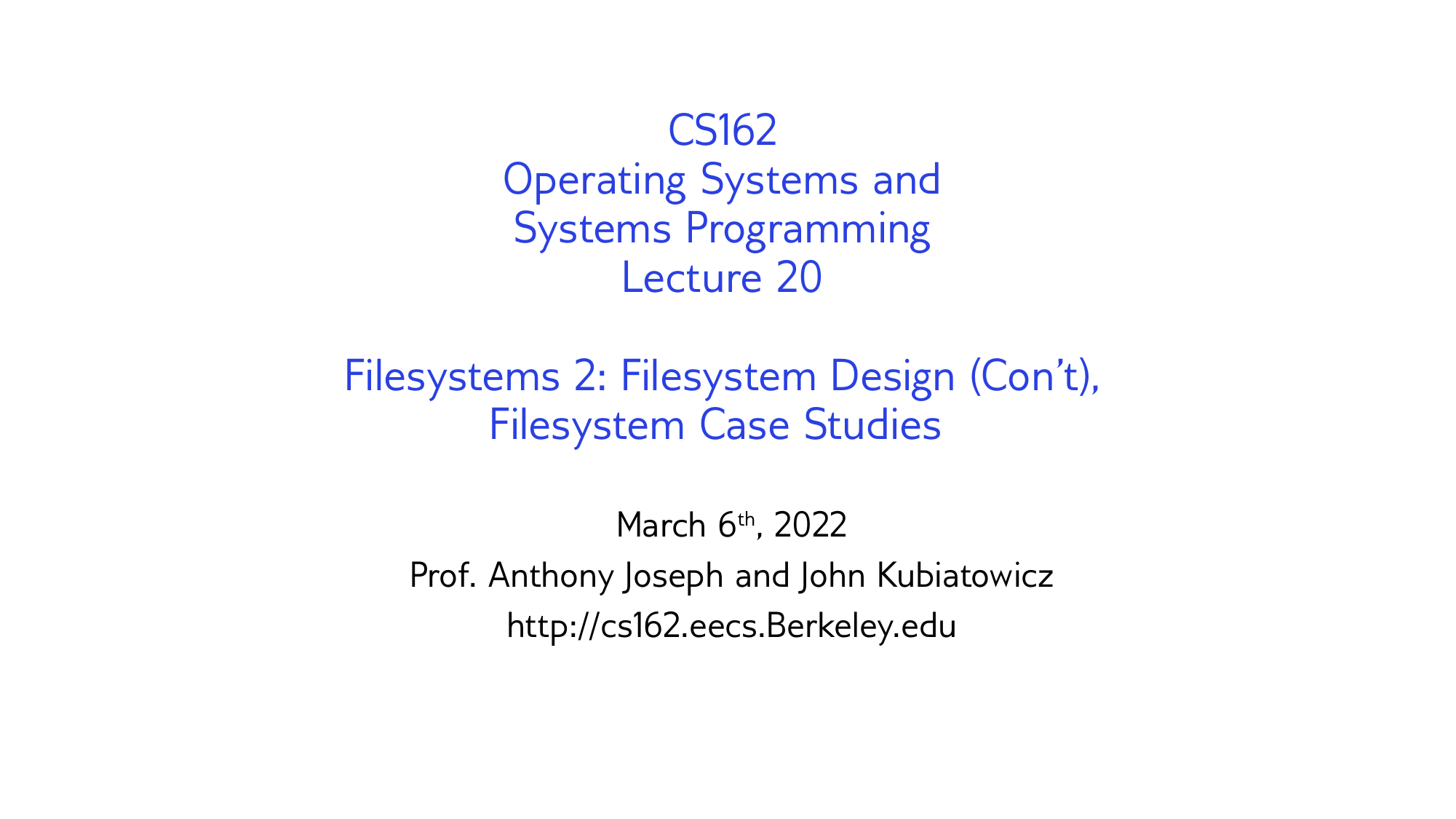

# CS162 Operating Systems and Systems Programming Lecture 20 Filesystems 2: Filesystem Design (Con’t), Filesystem Case Studies
March 6th, 2022
Prof. Anthony Joseph and John Kubiatowicz
http://cs162.eecs.Berkeley.edu